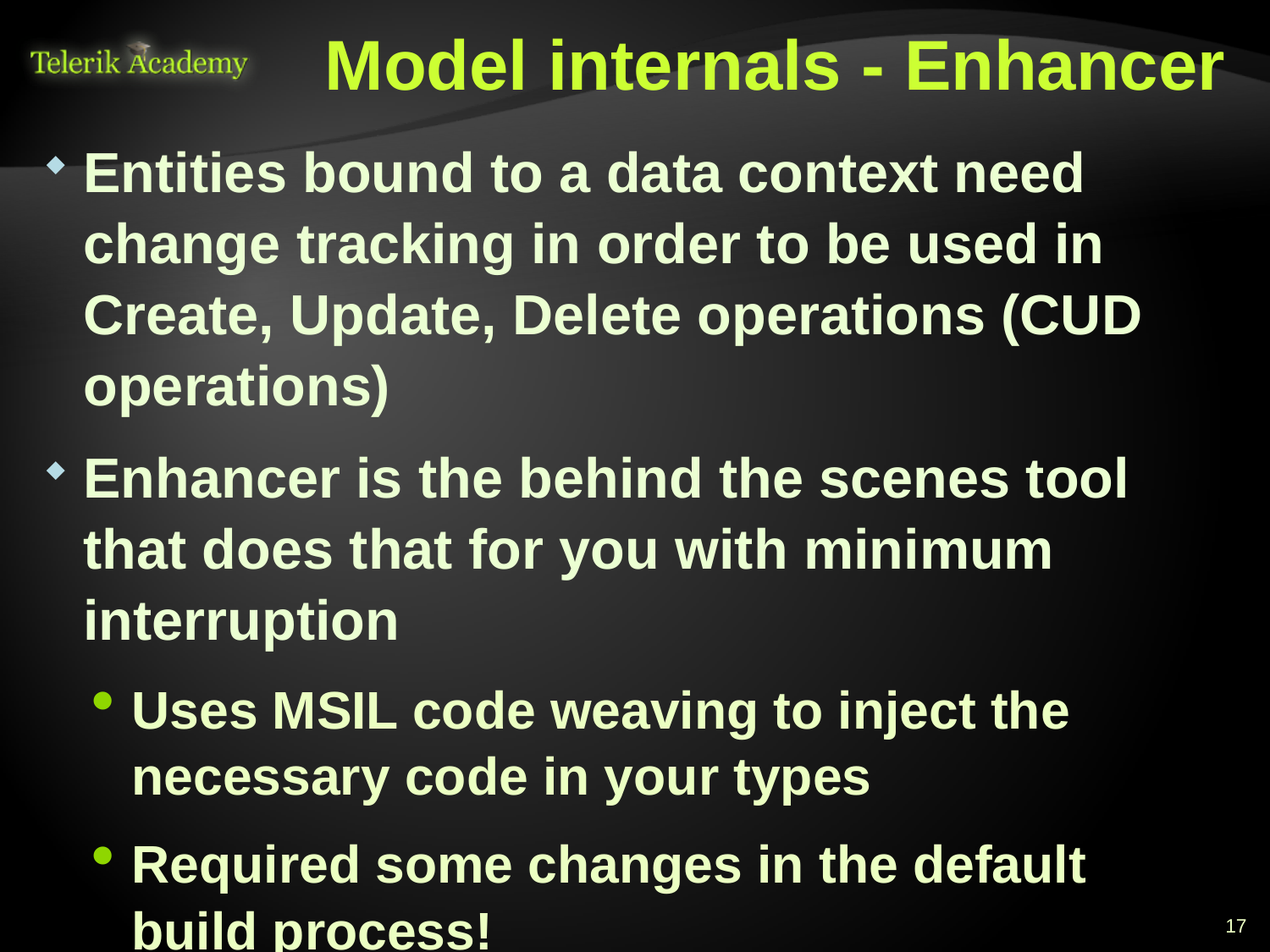

# Model internals - Enhancer
Entities bound to a data context need change tracking in order to be used in Create, Update, Delete operations (CUD operations)
Enhancer is the behind the scenes tool that does that for you with minimum interruption
Uses MSIL code weaving to inject the necessary code in your types
Required some changes in the default build process!
17